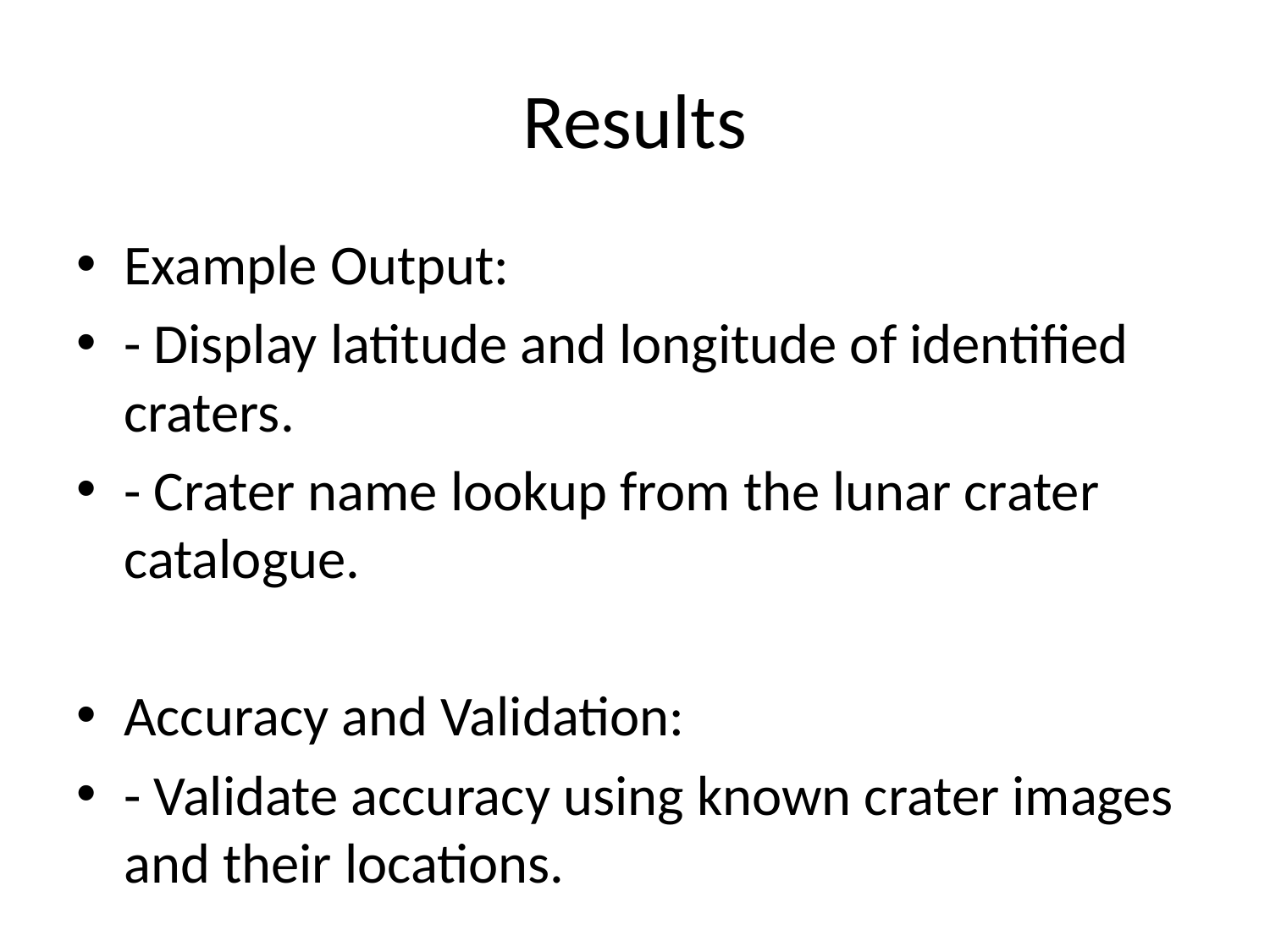

# Results
Example Output:
- Display latitude and longitude of identified craters.
- Crater name lookup from the lunar crater catalogue.

Accuracy and Validation:
- Validate accuracy using known crater images and their locations.

Challenges:
- Handling image resolution differences.
- Ensuring robust feature matching.